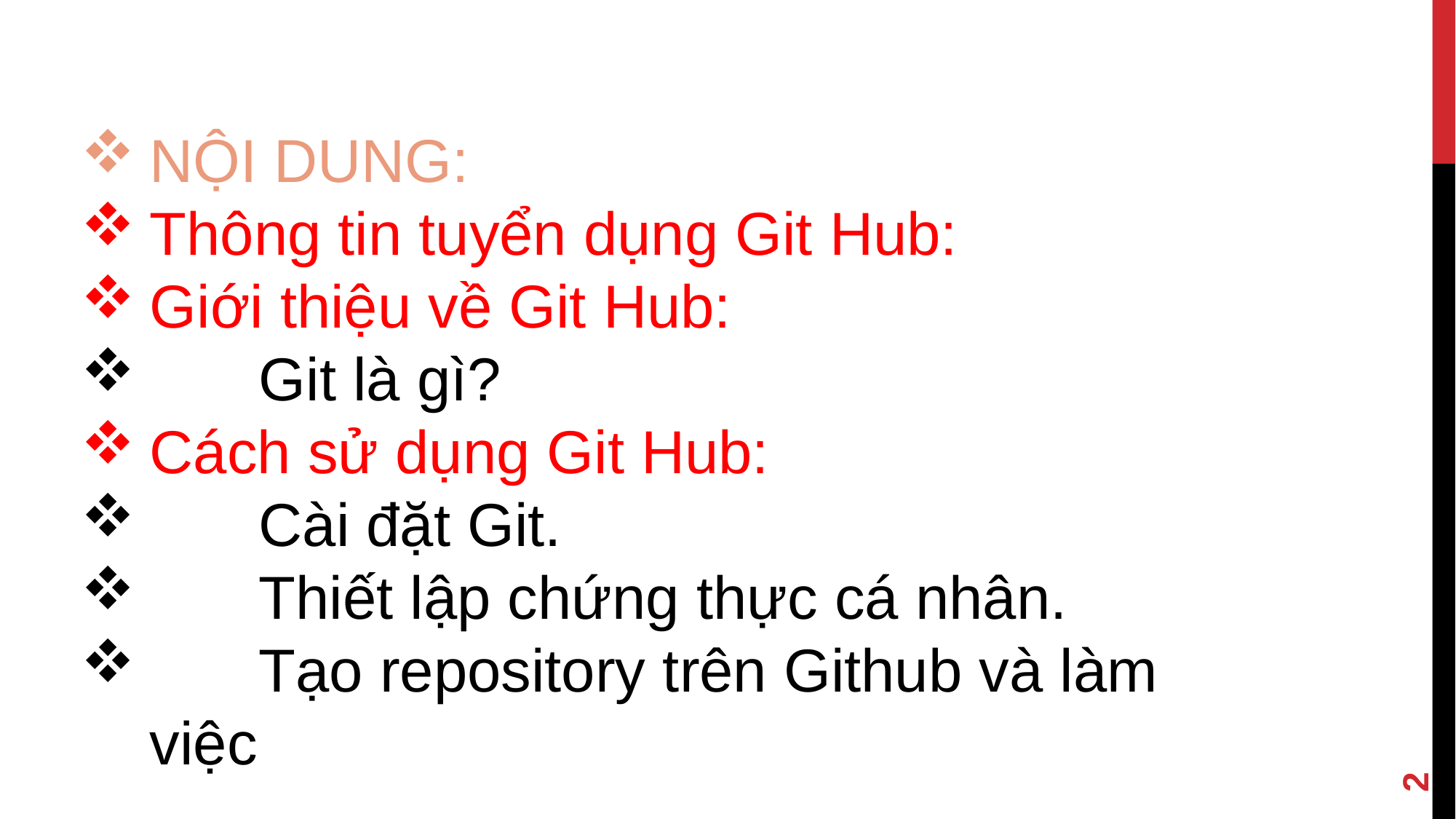

NỘI DUNG:
Thông tin tuyển dụng Git Hub:
Giới thiệu về Git Hub:
	Git là gì?
Cách sử dụng Git Hub:
	Cài đặt Git.
	Thiết lập chứng thực cá nhân.
	Tạo repository trên Github và làm việc
2